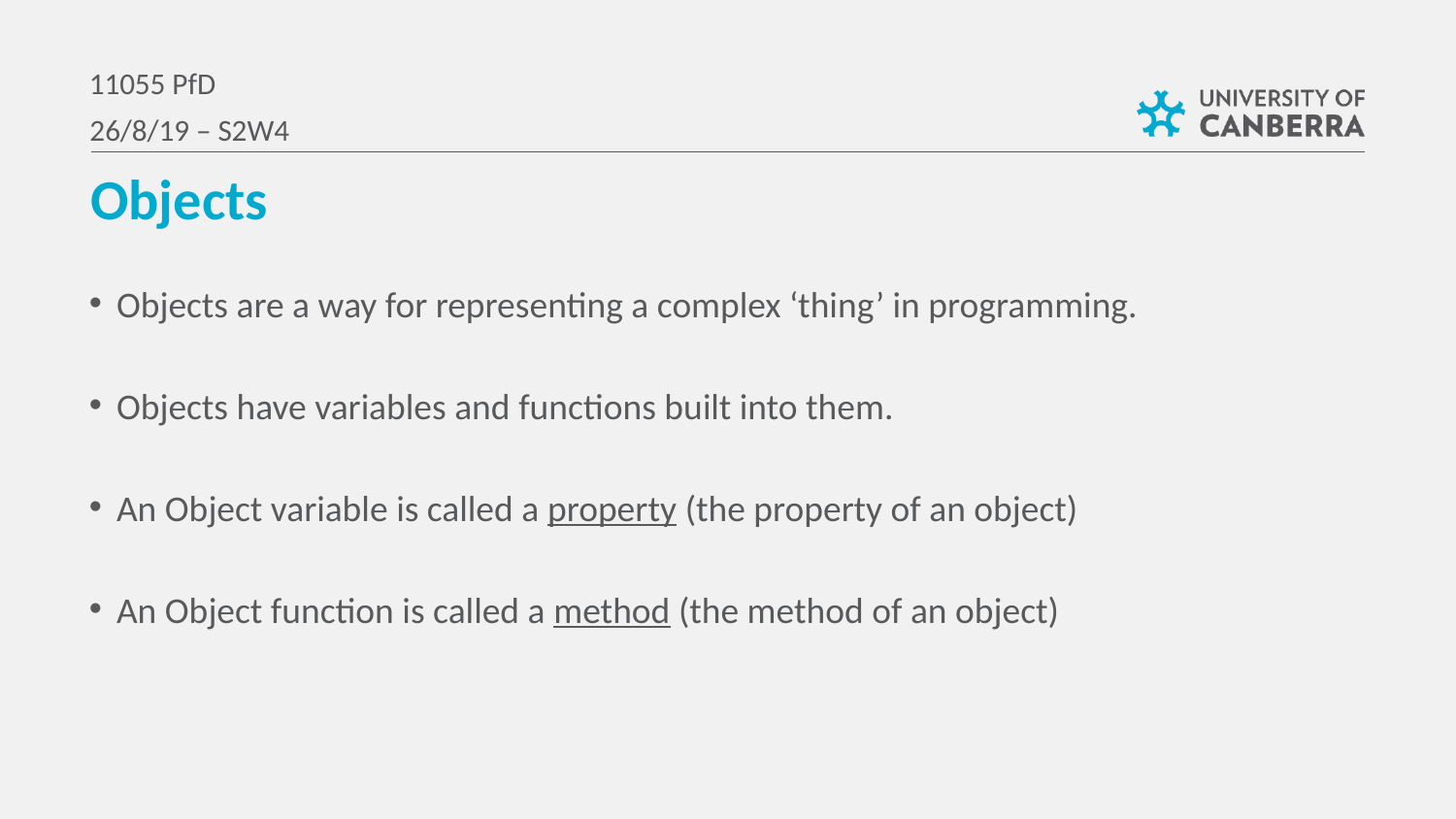

11055 PfD
26/8/19 – S2W4
Objects
Objects are a way for representing a complex ‘thing’ in programming.

Objects have variables and functions built into them.

An Object variable is called a property (the property of an object)

An Object function is called a method (the method of an object)